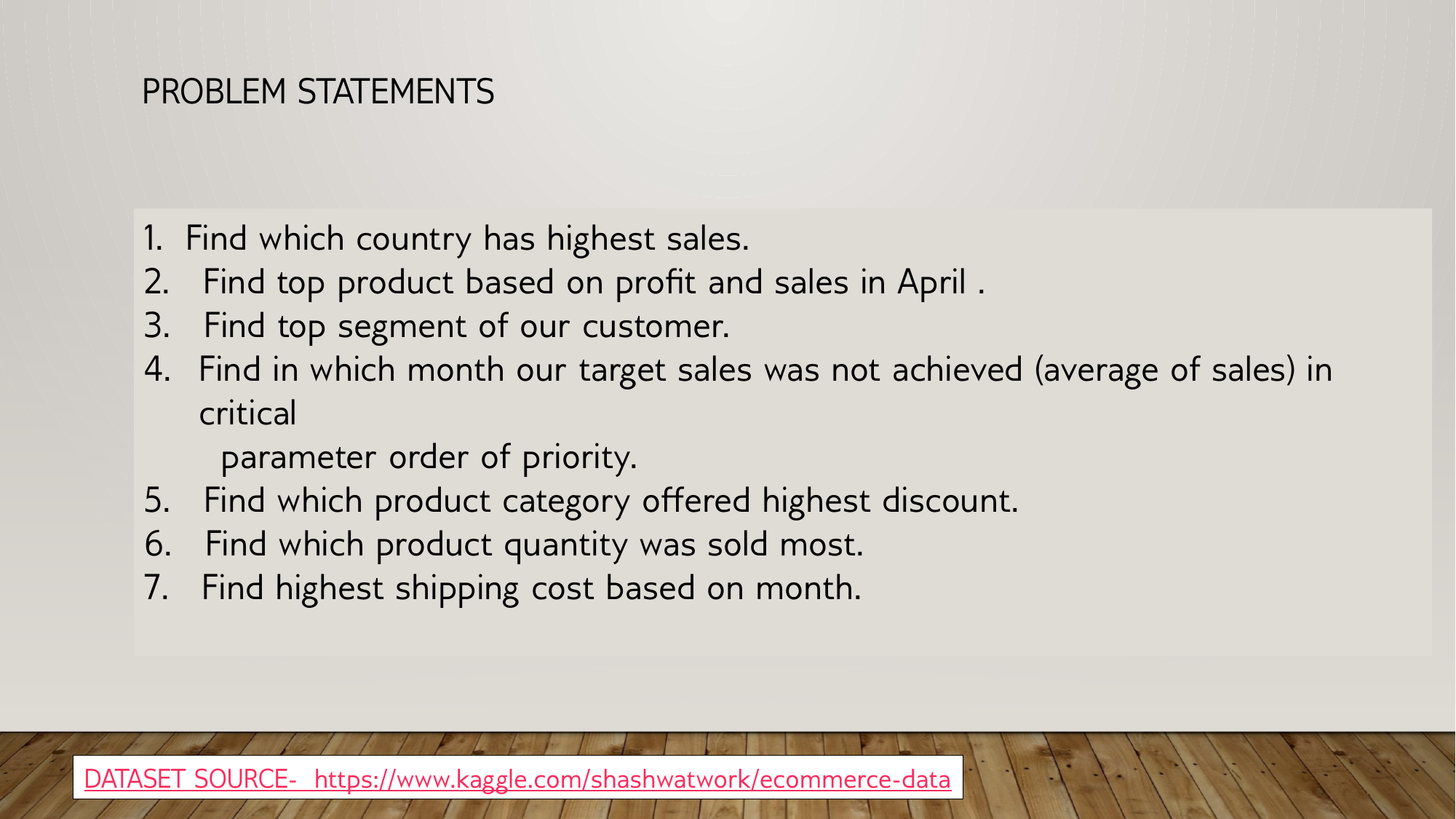

PROBLEM STATEMENTS
Find which country has highest sales.
2.   Find top product based on profit and sales in April .
3.   Find top segment of our customer.
Find in which month our target sales was not achieved (average of sales) in critical
       parameter order of priority.
5.   Find which product category offered highest discount.
6.   Find which product quantity was sold most.
7.   Find highest shipping cost based on month.

DATASET SOURCE-  https://www.kaggle.com/shashwatwork/ecommerce-data